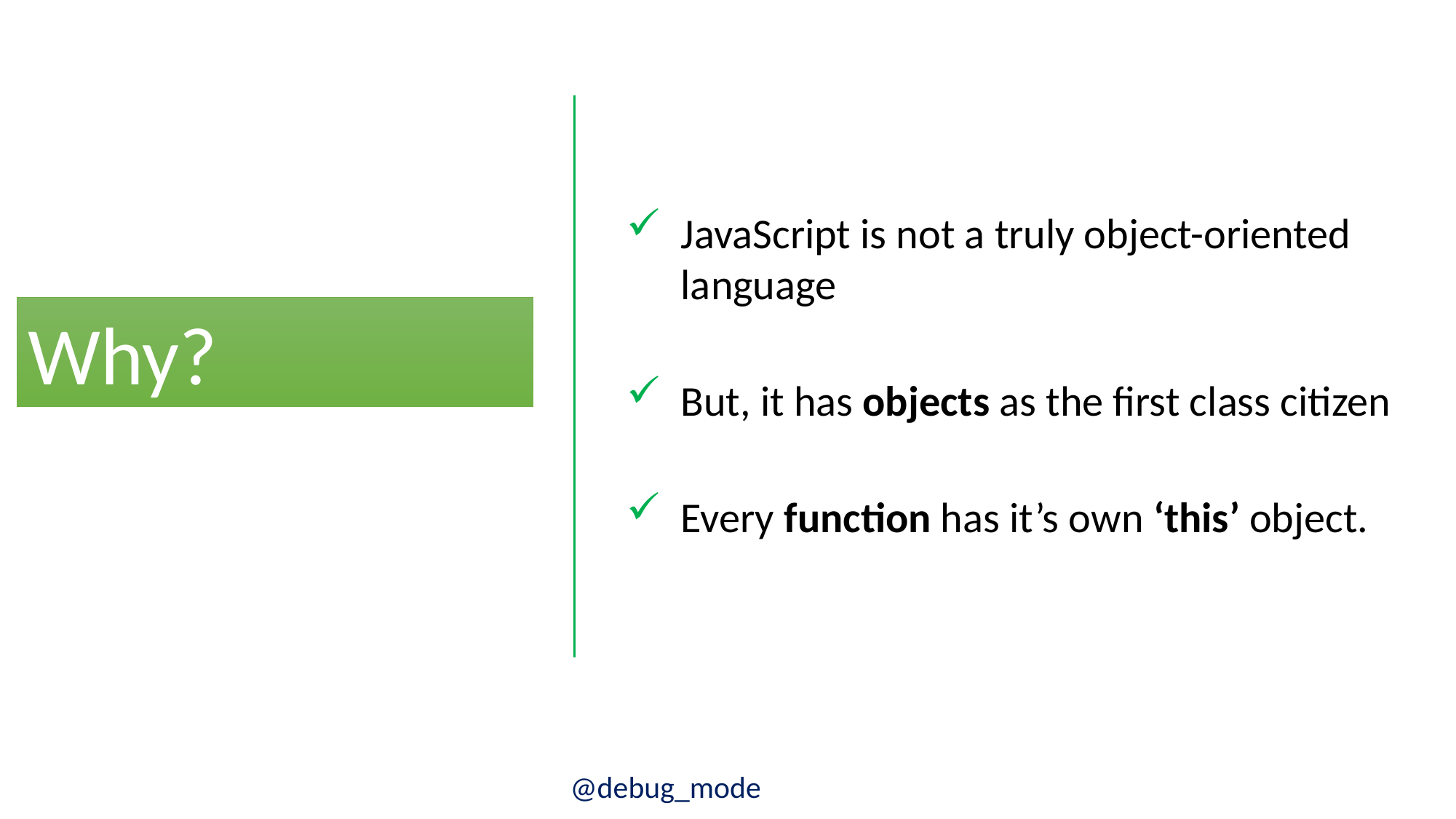

JavaScript is not a truly object-oriented language

But, it has objects as the first class citizen

Every function has it’s own ‘this’ object.

Why?
@debug_mode